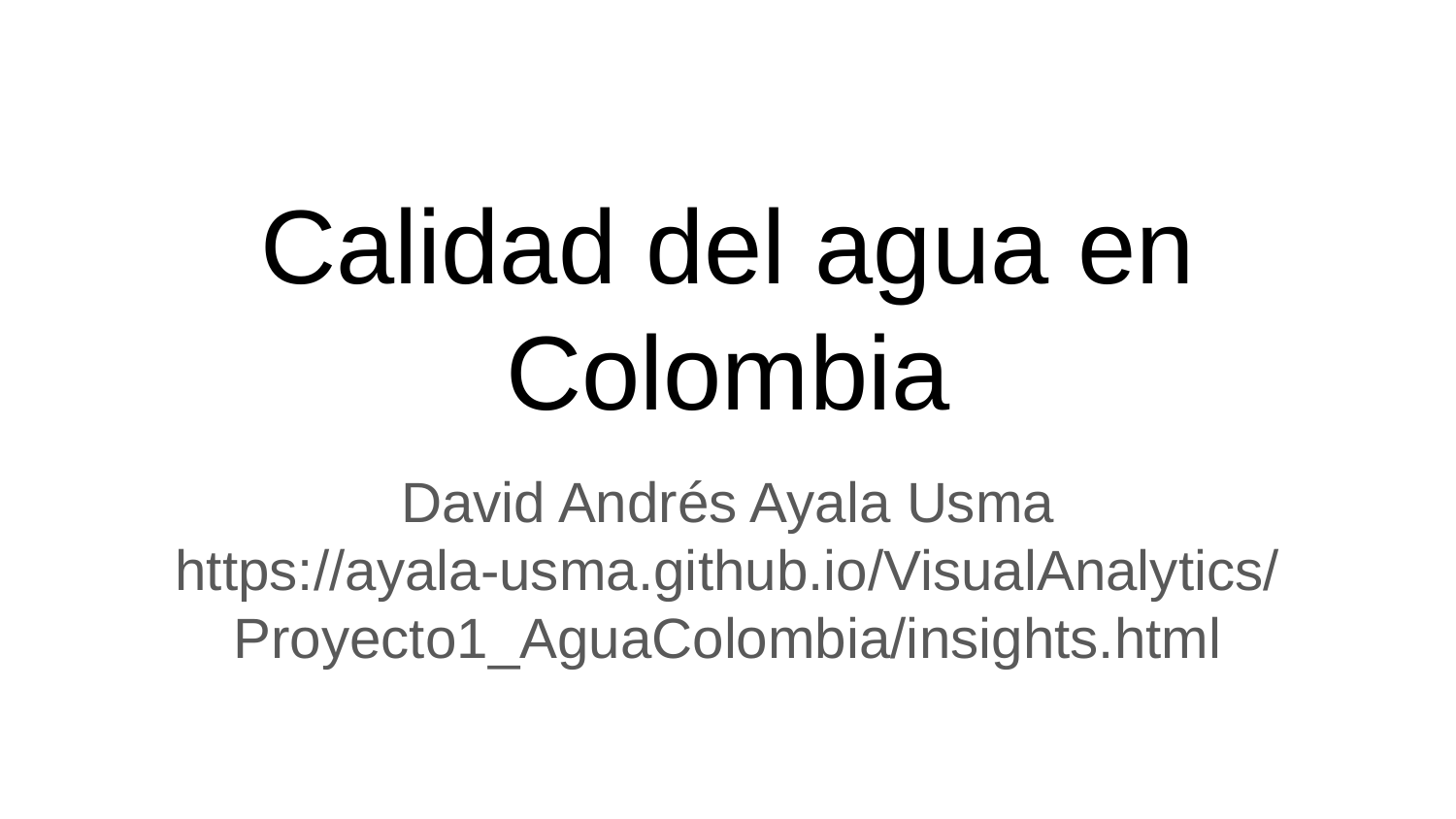

Calidad del agua en Colombia
David Andrés Ayala Usma
https://ayala-usma.github.io/VisualAnalytics/Proyecto1_AguaColombia/insights.html